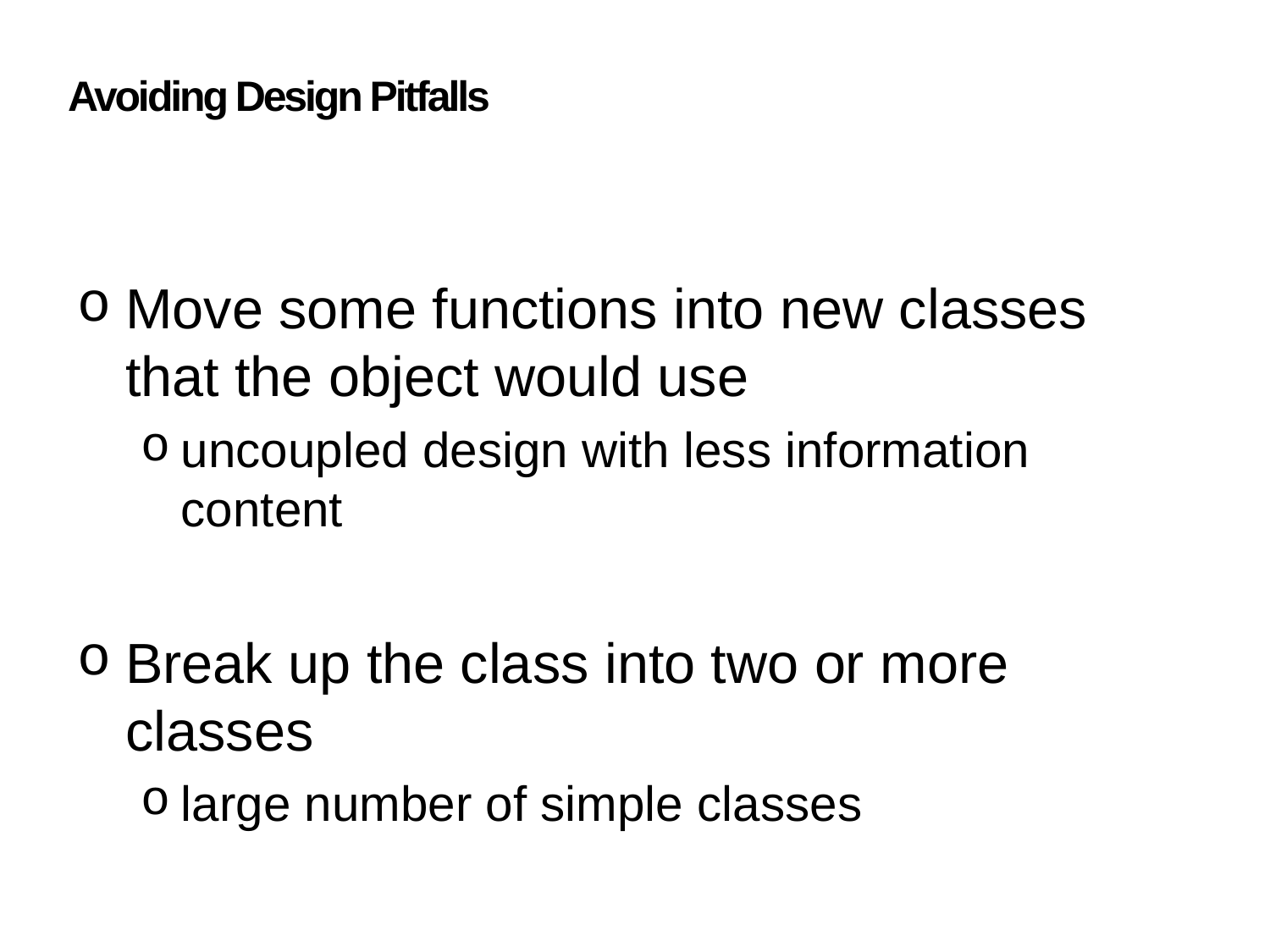

# Avoiding Design Pitfalls
Move some functions into new classes that the object would use
uncoupled design with less information content

Break up the class into two or more classes
large number of simple classes